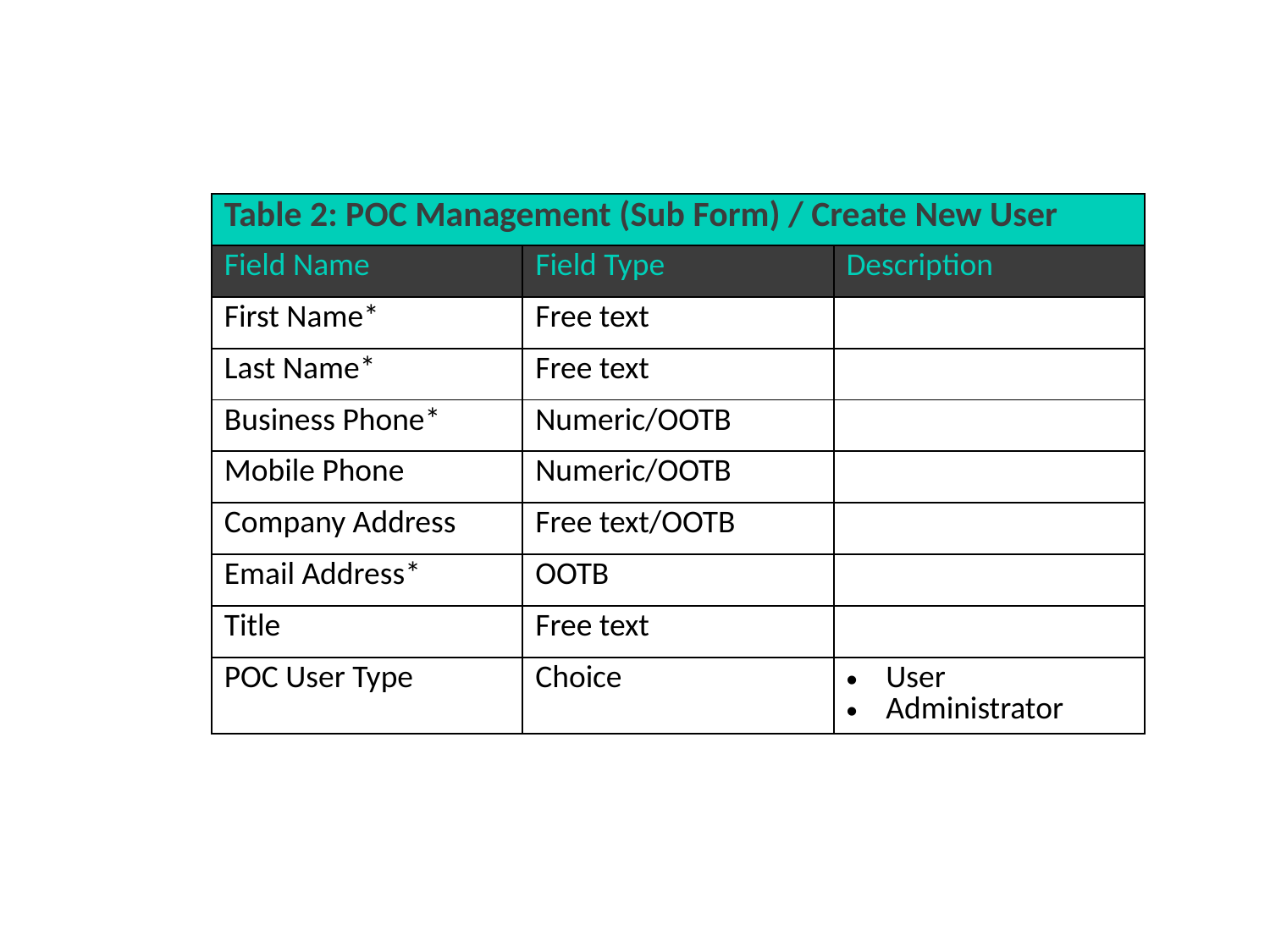

| Table 2: POC Management (Sub Form) / Create New User |  |  |
| --- | --- | --- |
| Field Name | Field Type | Description |
| First Name\* | Free text |  |
| Last Name\* | Free text |  |
| Business Phone\* | Numeric/OOTB |  |
| Mobile Phone | Numeric/OOTB |  |
| Company Address | Free text/OOTB |  |
| Email Address\* | OOTB |  |
| Title | Free text |  |
| POC User Type | Choice | User Administrator |